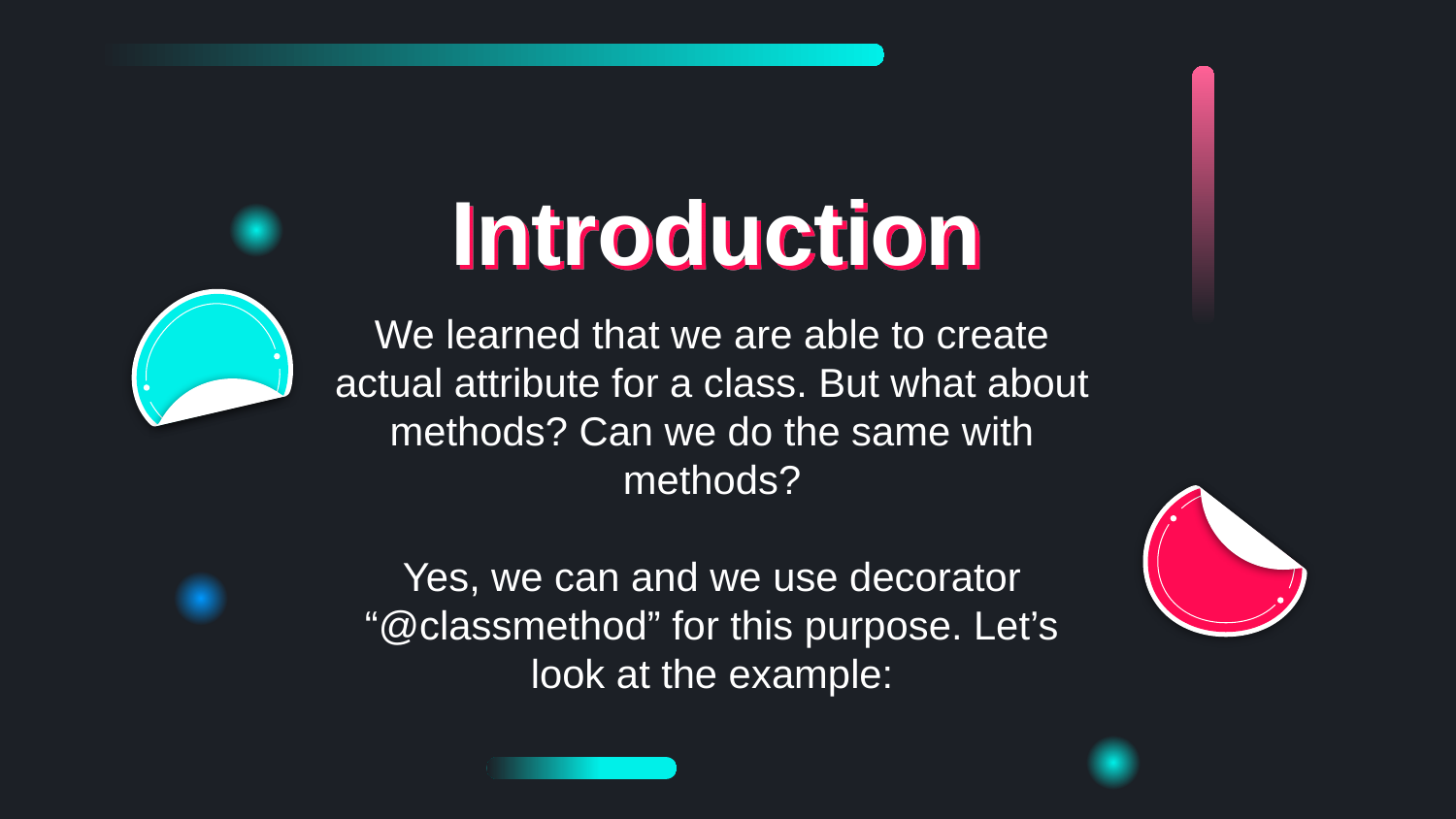

Introduction

We learned that we are able to create actual attribute for a class. But what about methods? Can we do the same with methods?

Yes, we can and we use decorator “@classmethod” for this purpose. Let’s look at the example: